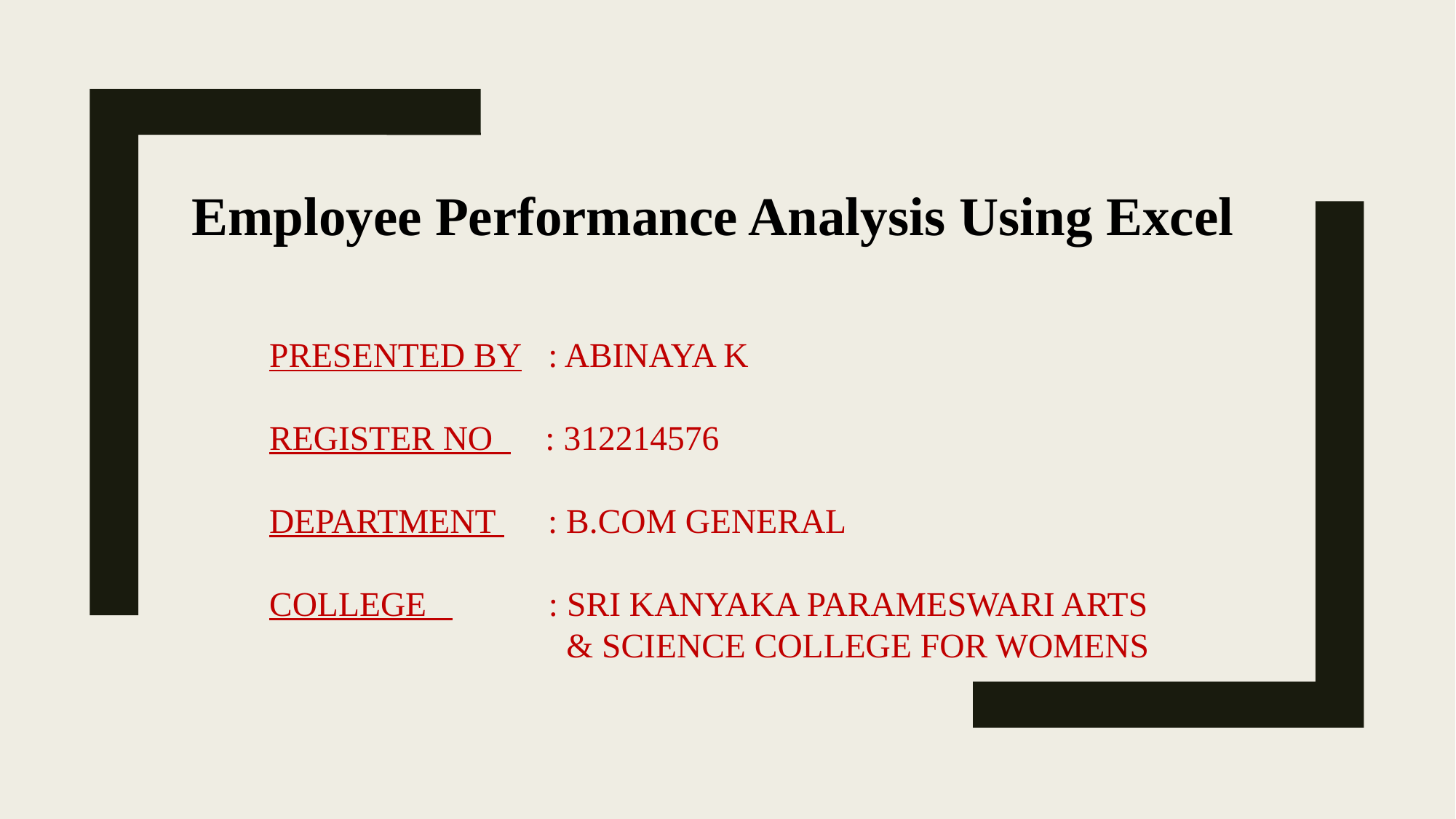

# Employee Performance Analysis Using Excel
PRESENTED BY   : ABINAYA K

REGISTER NO      : 312214576

DEPARTMENT      : B.COM GENERAL

COLLEGE              : SRI KANYAKA PARAMESWARI ARTS
                                  & SCIENCE COLLEGE FOR WOMENS